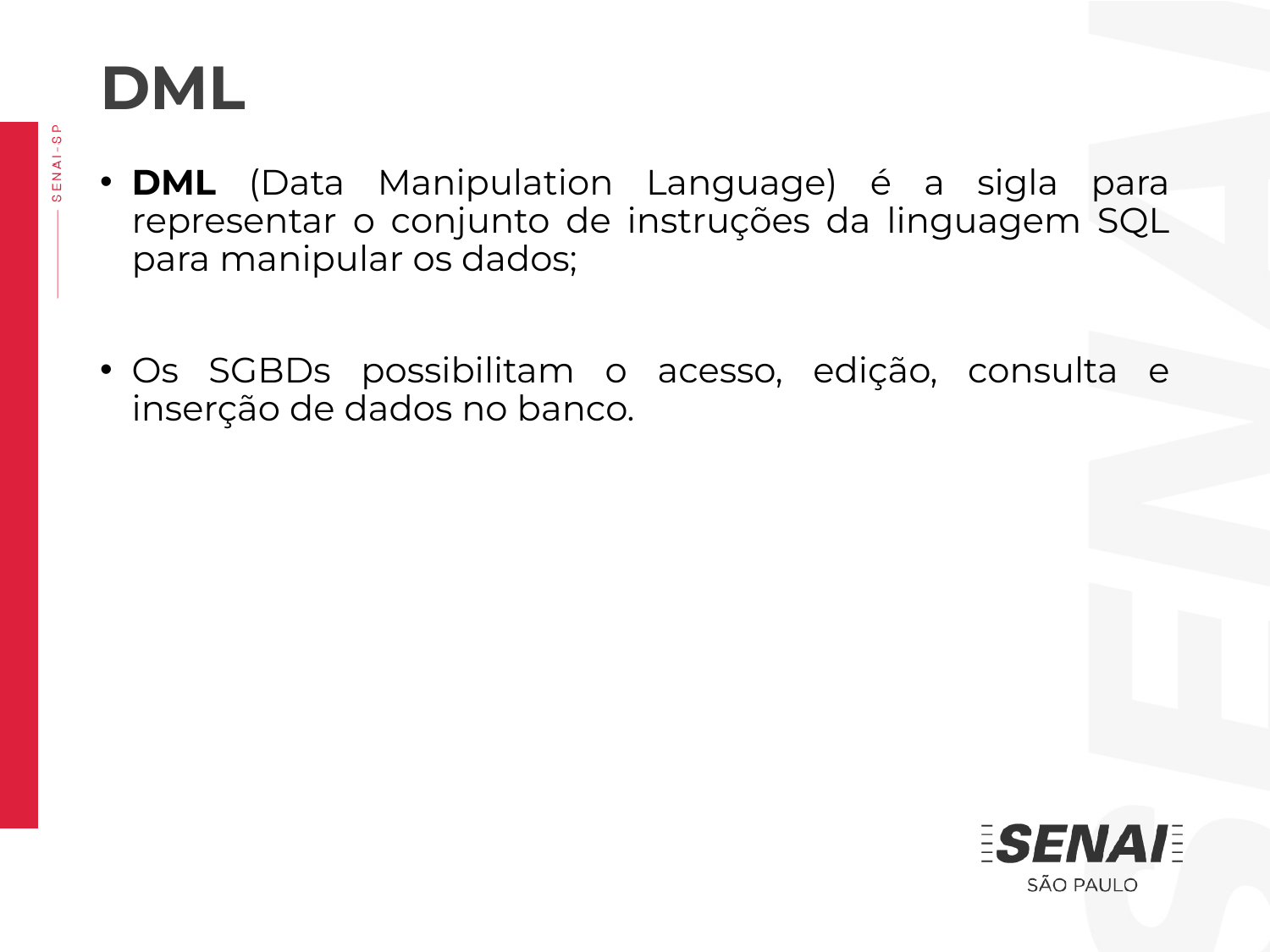

DML
DML (Data Manipulation Language) é a sigla para representar o conjunto de instruções da linguagem SQL para manipular os dados;

Os SGBDs possibilitam o acesso, edição, consulta e inserção de dados no banco.